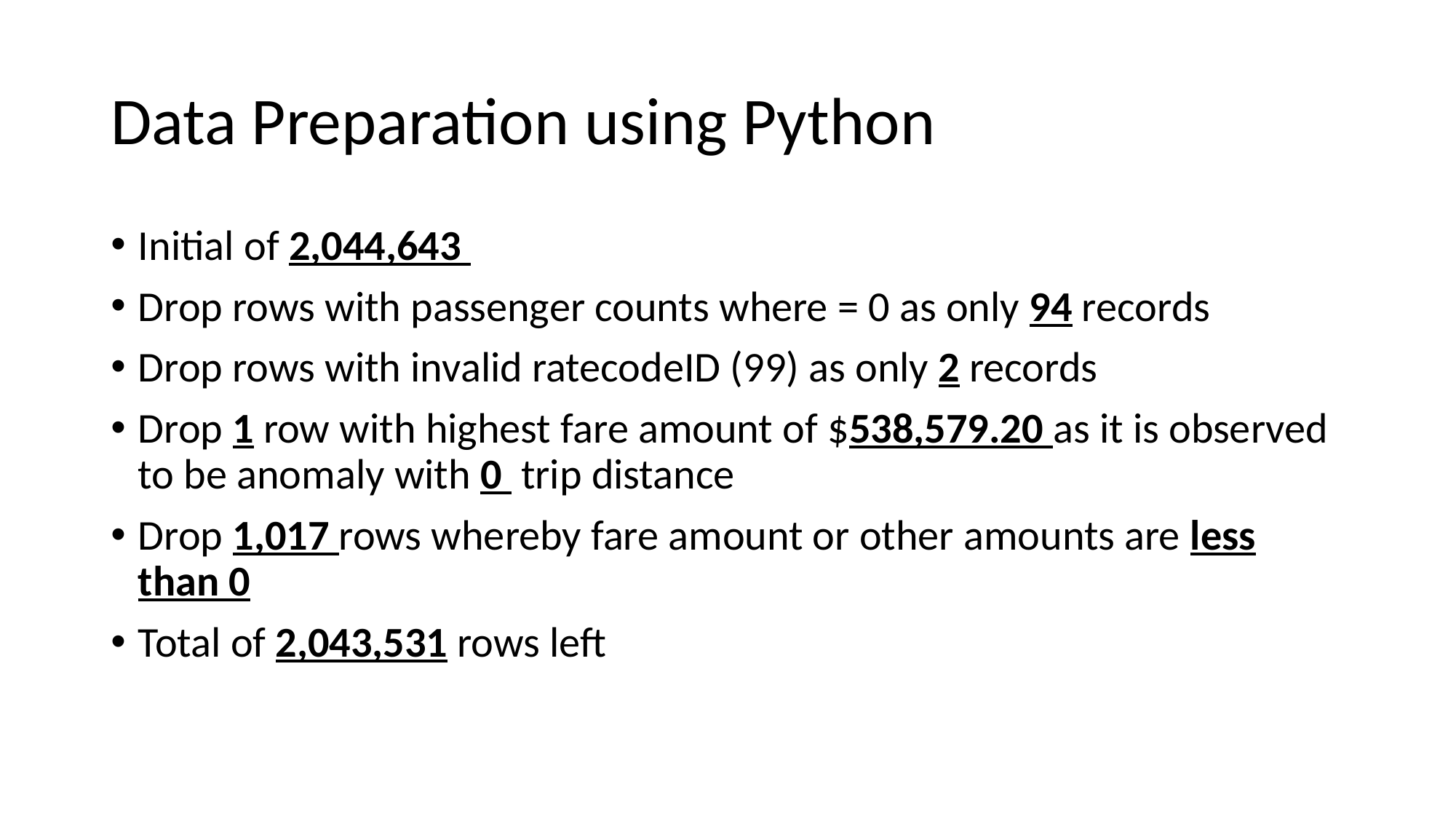

# Data Preparation using Python
Initial of 2,044,643
Drop rows with passenger counts where = 0 as only 94 records
Drop rows with invalid ratecodeID (99) as only 2 records
Drop 1 row with highest fare amount of $538,579.20 as it is observed to be anomaly with 0  trip distance
Drop 1,017 rows whereby fare amount or other amounts are less than 0
Total of 2,043,531 rows left